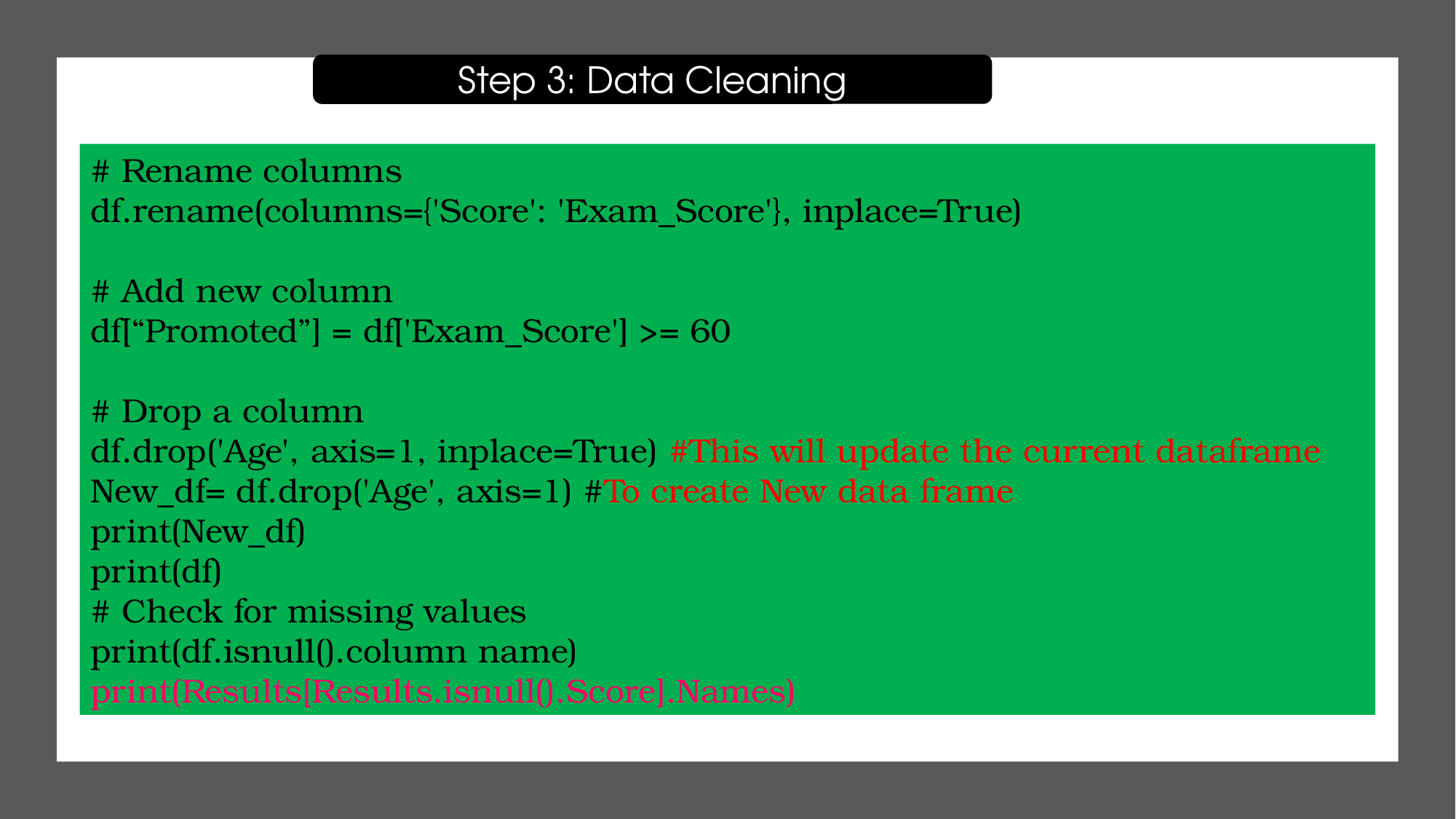

Step 3: Data Cleaning

# Rename columns
df.rename(columns={'Score': 'Exam_Score'}, inplace=True)

# Add new column
df[“Promoted”] = df['Exam_Score'] >= 60

# Drop a column
df.drop('Age', axis=1, inplace=True) #This will update the current dataframe
New_df= df.drop('Age', axis=1) #To create New data frame
print(New_df)
print(df)
# Check for missing values
print(df.isnull().column name)
print(Results[Results.isnull().Score].Names)